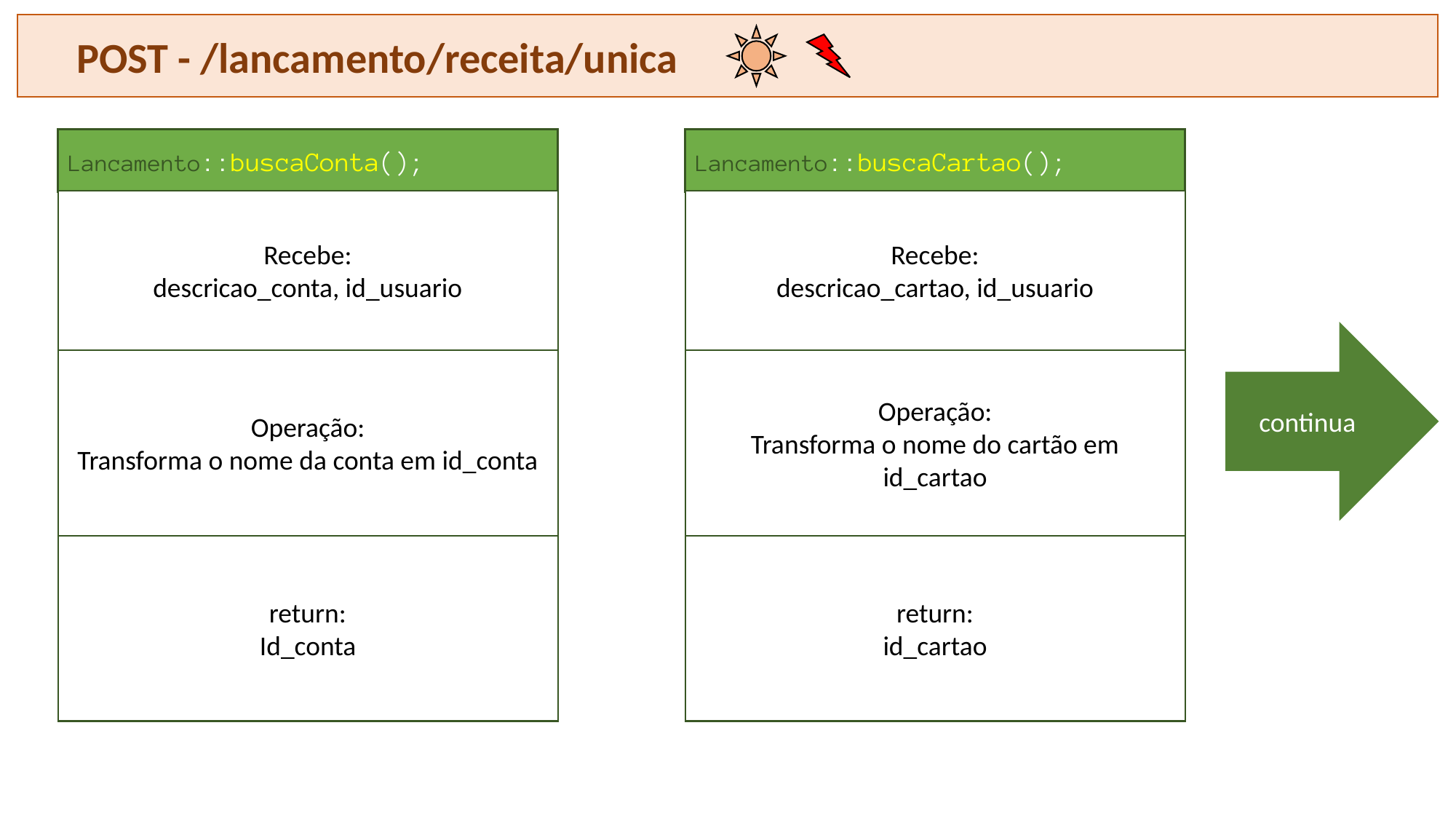

POST - /lancamento/receita/unica

Lancamento::buscaConta();
Lancamento::buscaCartao();
Recebe:
descricao_conta, id_usuario
Recebe:
descricao_cartao, id_usuario
continua
Operação:
Transforma o nome da conta em id_conta
Operação:
Transforma o nome do cartão em id_cartao
return:
Id_conta
return:
id_cartao